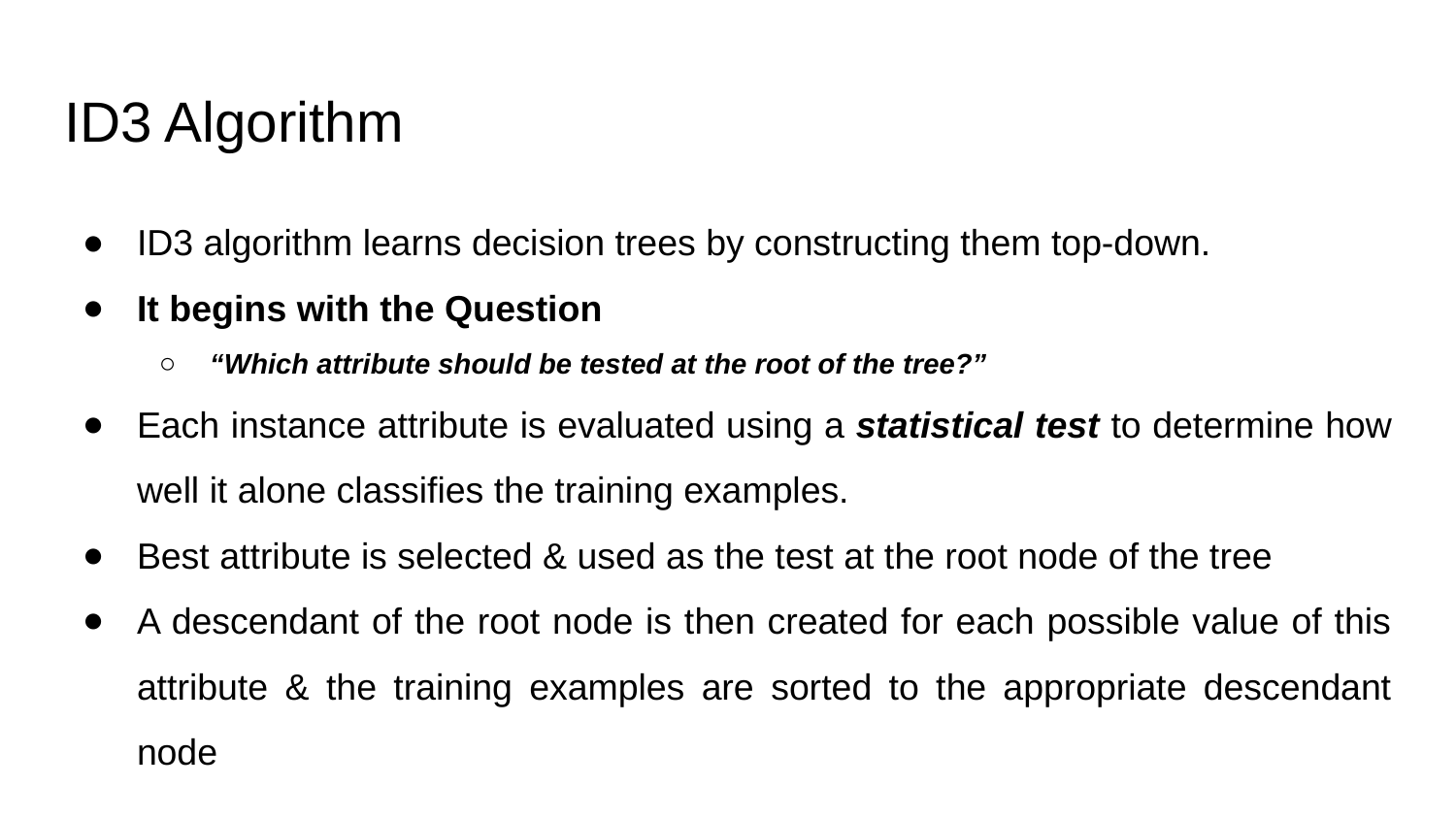

# ID3 Algorithm
ID3 algorithm learns decision trees by constructing them top-down.
It begins with the Question
“Which attribute should be tested at the root of the tree?”
Each instance attribute is evaluated using a statistical test to determine how well it alone classifies the training examples.
Best attribute is selected & used as the test at the root node of the tree
A descendant of the root node is then created for each possible value of this attribute & the training examples are sorted to the appropriate descendant node